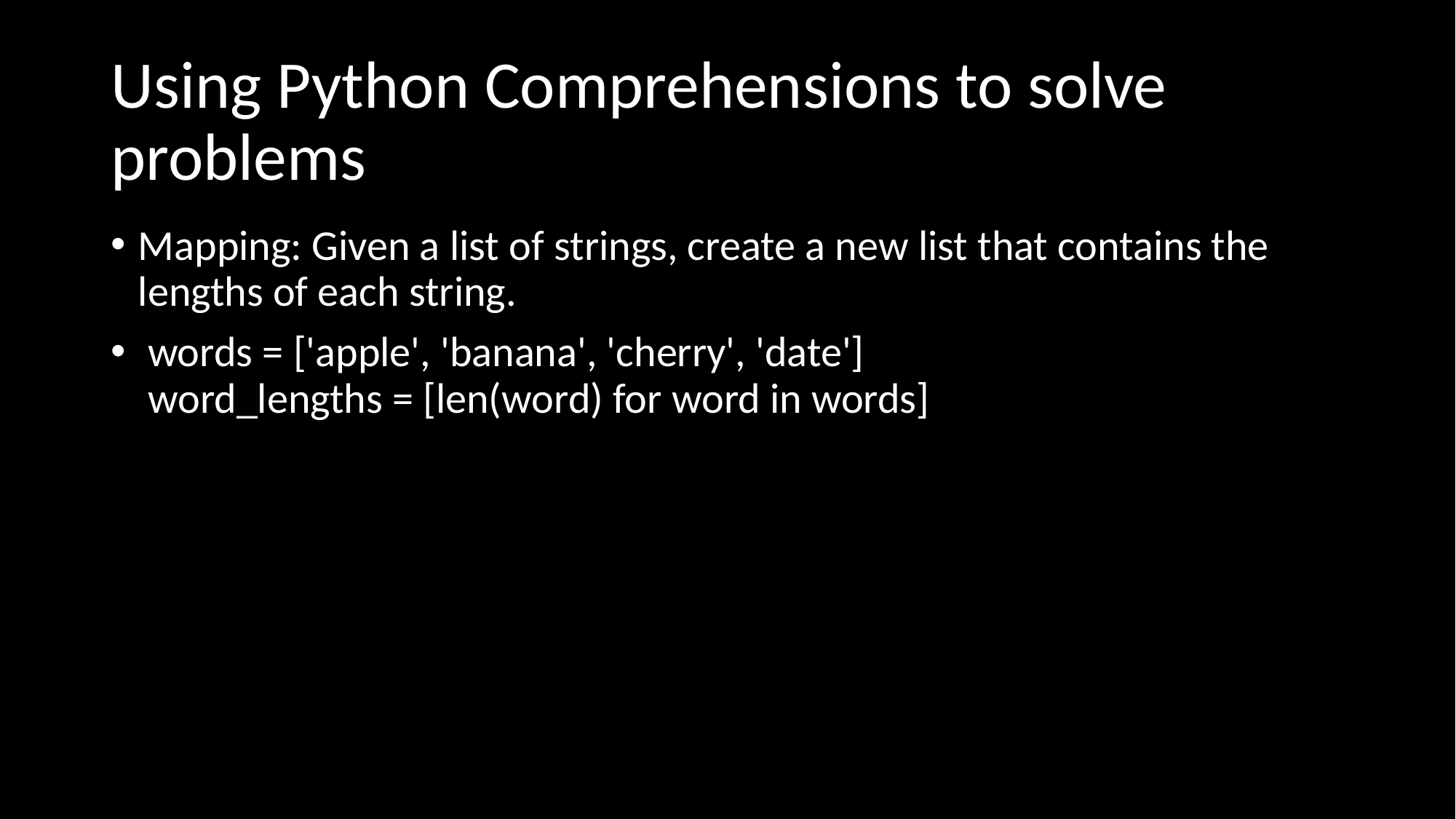

# Using Python Comprehensions to solve problems
Mapping: Given a list of strings, create a new list that contains the lengths of each string.
 words = ['apple', 'banana', 'cherry', 'date']
 word_lengths = [len(word) for word in words]